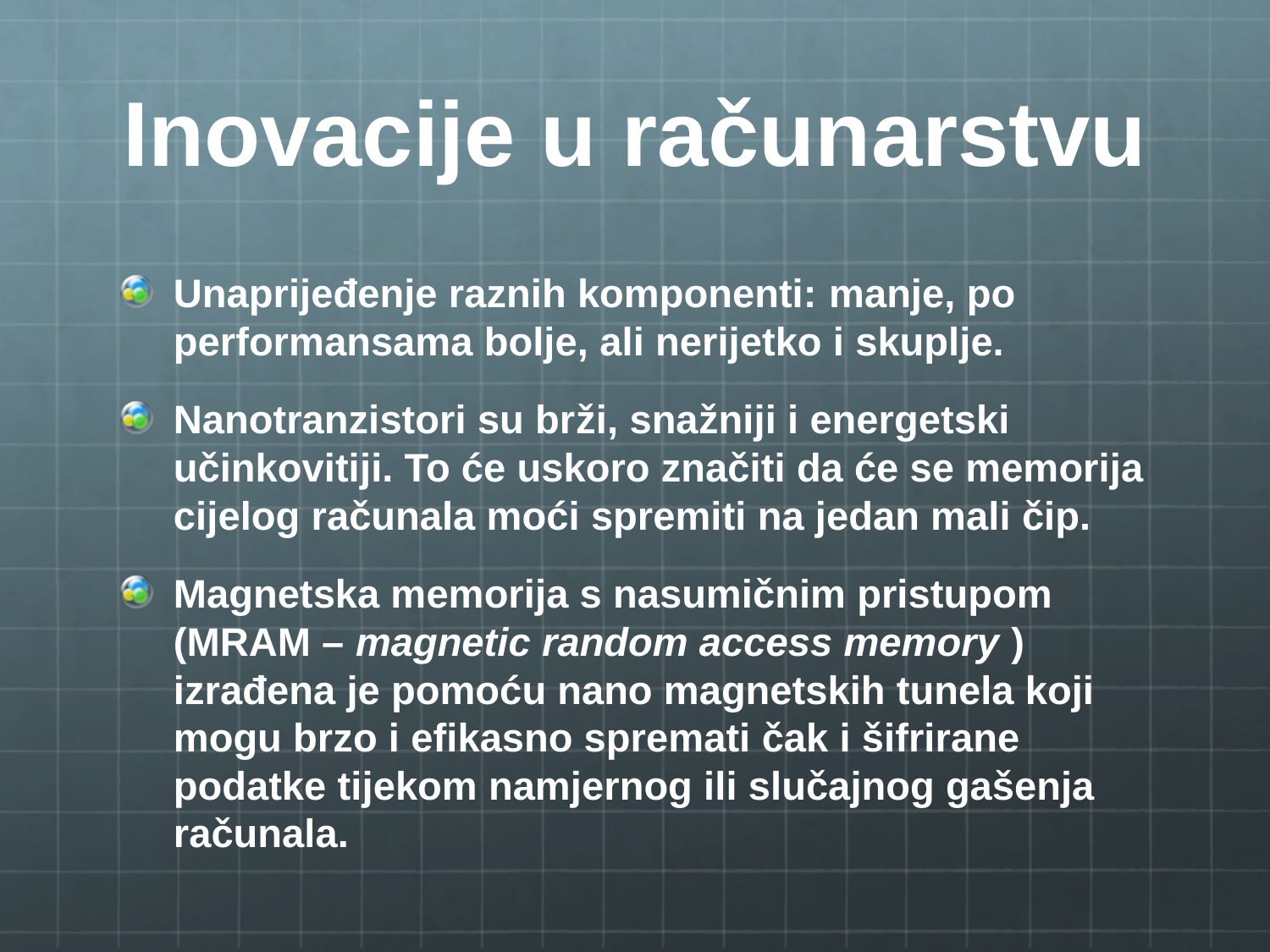

# Inovacije u računarstvu
Unaprijeđenje raznih komponenti: manje, po performansama bolje, ali nerijetko i skuplje.
Nanotranzistori su brži, snažniji i energetski učinkovitiji. To će uskoro značiti da će se memorija cijelog računala moći spremiti na jedan mali čip.
Magnetska memorija s nasumičnim pristupom (MRAM – magnetic random access memory ) izrađena je pomoću nano magnetskih tunela koji mogu brzo i efikasno spremati čak i šifrirane podatke tijekom namjernog ili slučajnog gašenja računala.